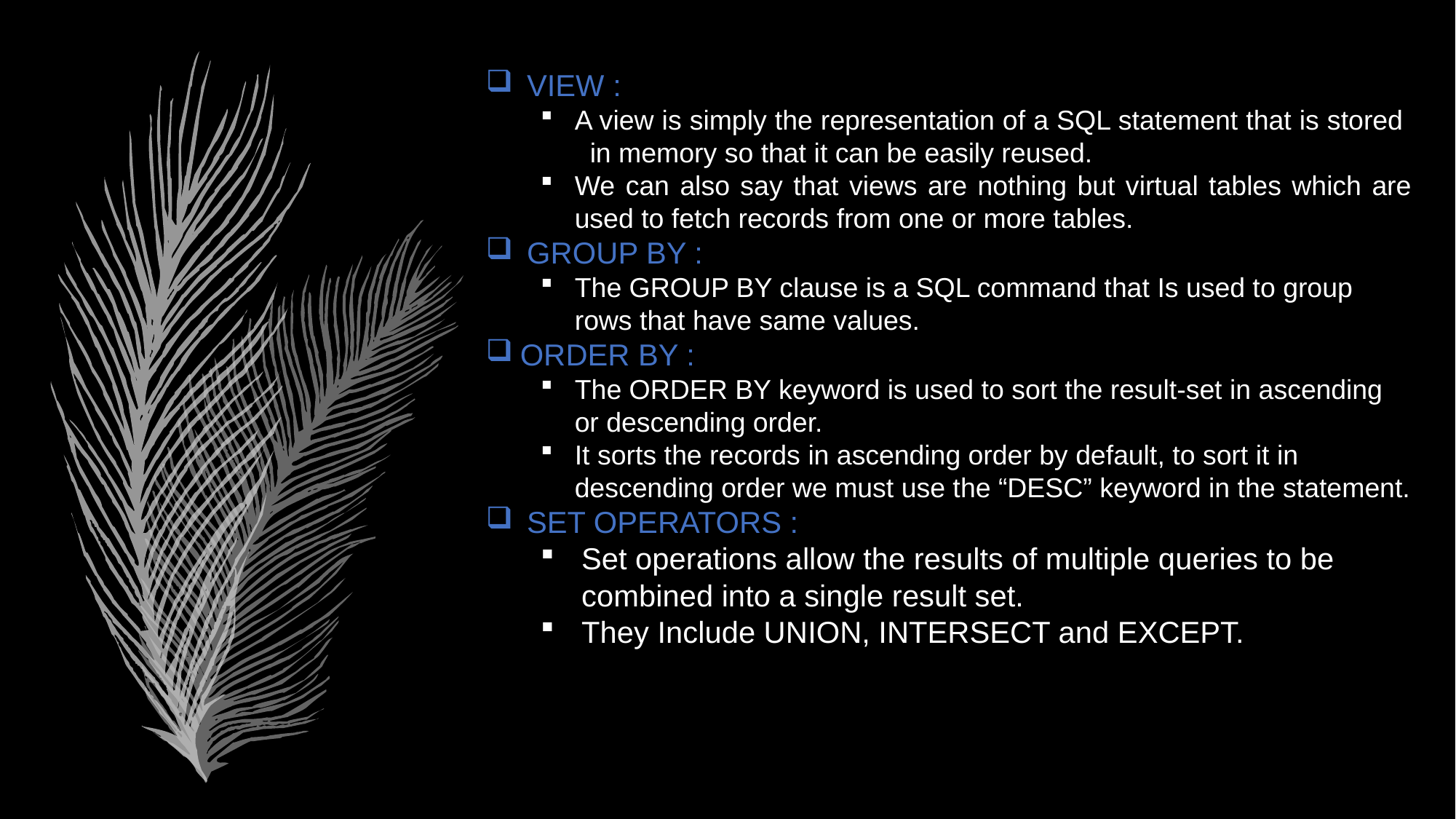

VIEW :
A view is simply the representation of a SQL statement that is stored    in memory so that it can be easily reused.
We can also say that views are nothing but virtual tables which are used to fetch records from one or more tables.
GROUP BY :
The GROUP BY clause is a SQL command that Is used to group rows that have same values.
ORDER BY :
The ORDER BY keyword is used to sort the result-set in ascending  or descending order.
It sorts the records in ascending order by default, to sort it in descending order we must use the “DESC” keyword in the statement.
SET OPERATORS :
Set operations allow the results of multiple queries to be combined into a single result set.
They Include UNION, INTERSECT and EXCEPT.